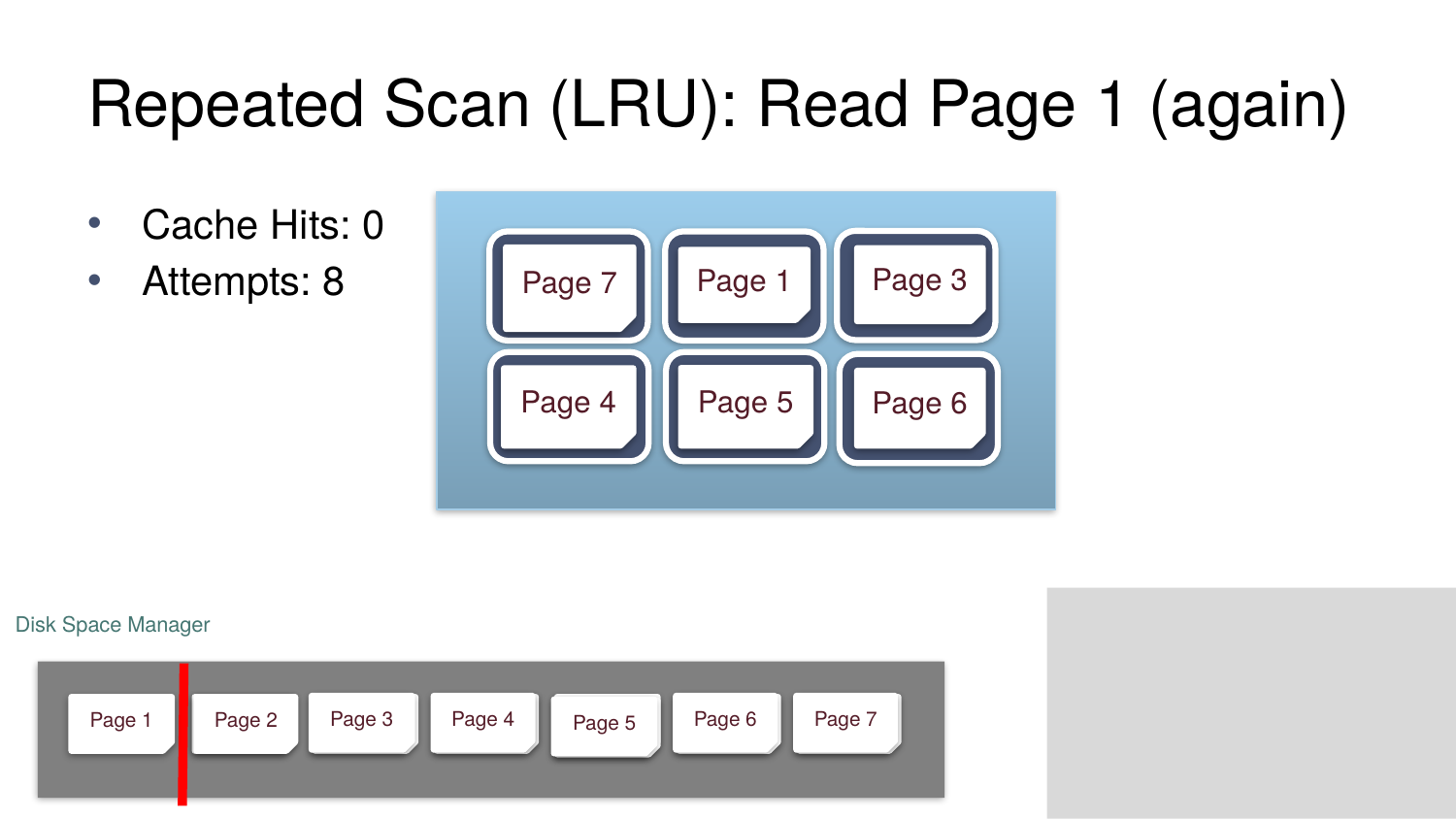

# Repeated Scan (LRU): Read Page 1 (again)
Buffer Manager
Buffer Manager
Buffer Manager
Cache Hits: 0
Attempts: 8

Frame
Frame
Frame
Page 7
Page 3
Page 1
Frame
Frame
Frame
Page 5
Page 4
Page 6
Disk Space Manager

Page 3
Page 4
Page 6
Page 7
Page 2
Page 1
Page 2
Page 3
Page 4
Page 5
Page 6
Page 7
Page 5
Page 5